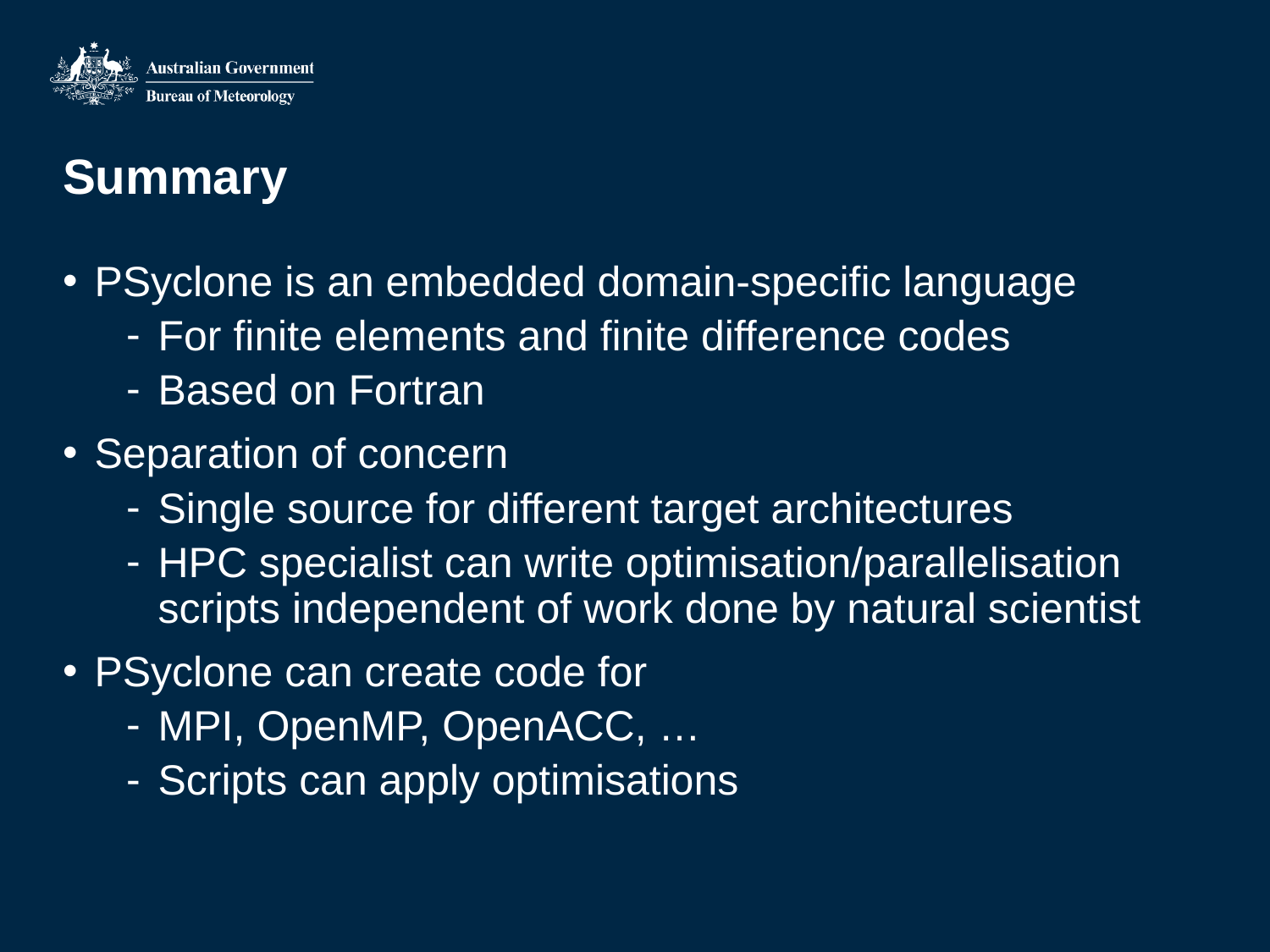

# Summary
PSyclone is an embedded domain-specific language
For finite elements and finite difference codes
Based on Fortran
Separation of concern
Single source for different target architectures
HPC specialist can write optimisation/parallelisation scripts independent of work done by natural scientist
PSyclone can create code for
MPI, OpenMP, OpenACC, …
Scripts can apply optimisations